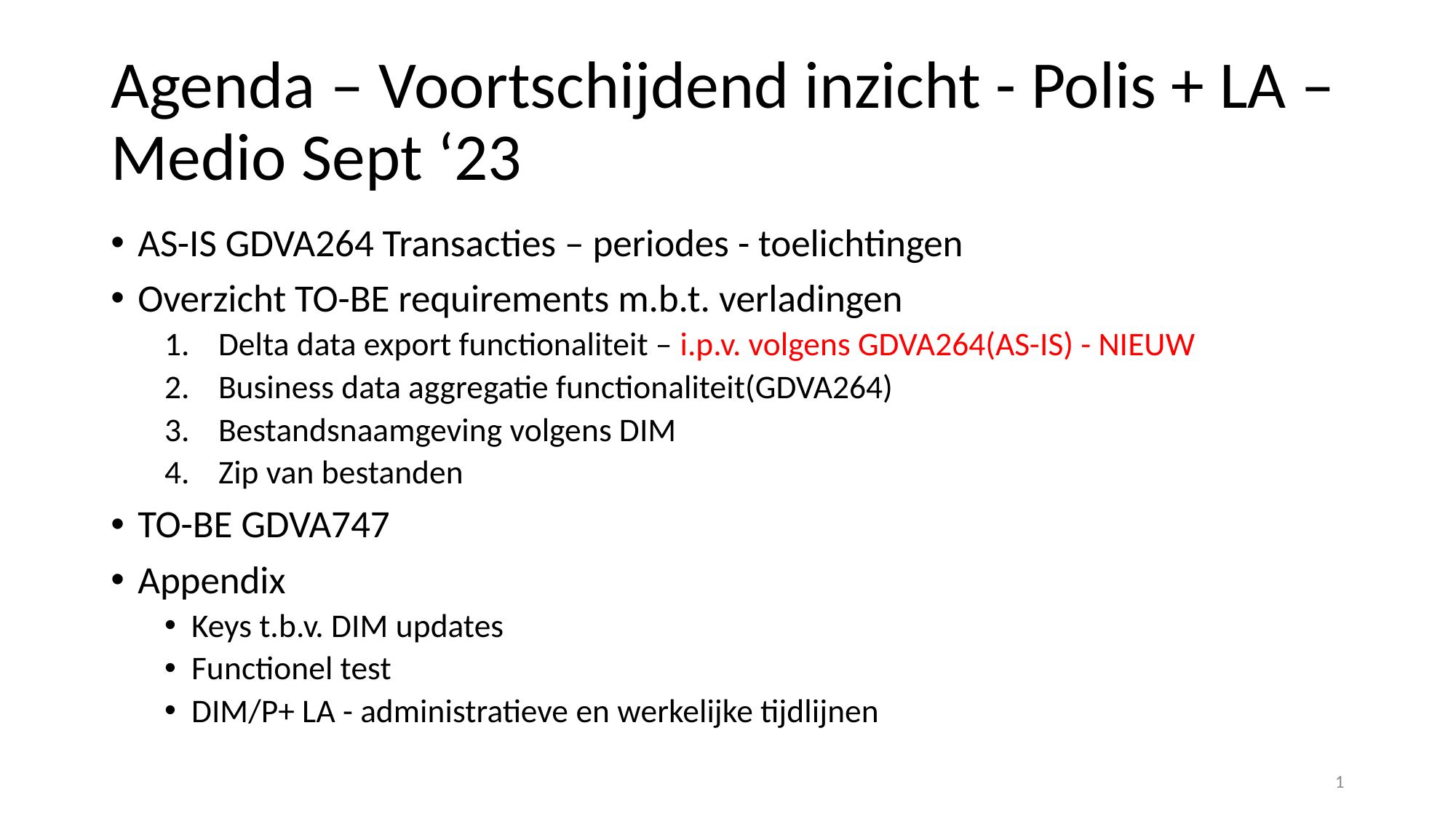

# Agenda – Voortschijdend inzicht - Polis + LA – Medio Sept ‘23
AS-IS GDVA264 Transacties – periodes - toelichtingen
Overzicht TO-BE requirements m.b.t. verladingen
Delta data export functionaliteit – i.p.v. volgens GDVA264(AS-IS) - NIEUW
Business data aggregatie functionaliteit(GDVA264)
Bestandsnaamgeving volgens DIM
Zip van bestanden
TO-BE GDVA747
Appendix
Keys t.b.v. DIM updates
Functionel test
DIM/P+ LA - administratieve en werkelijke tijdlijnen

1